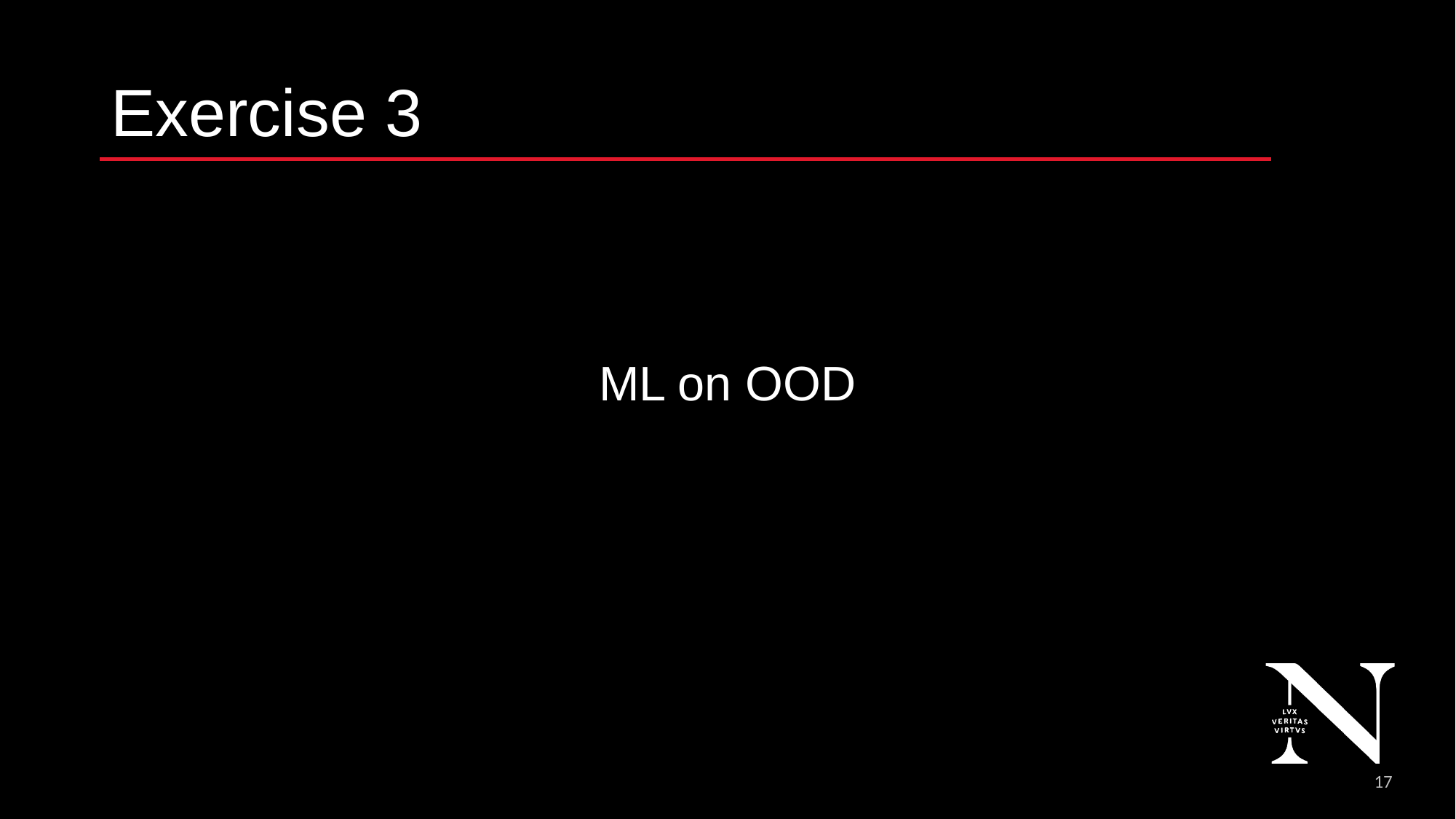

# Exercise 3
ML on OOD
17